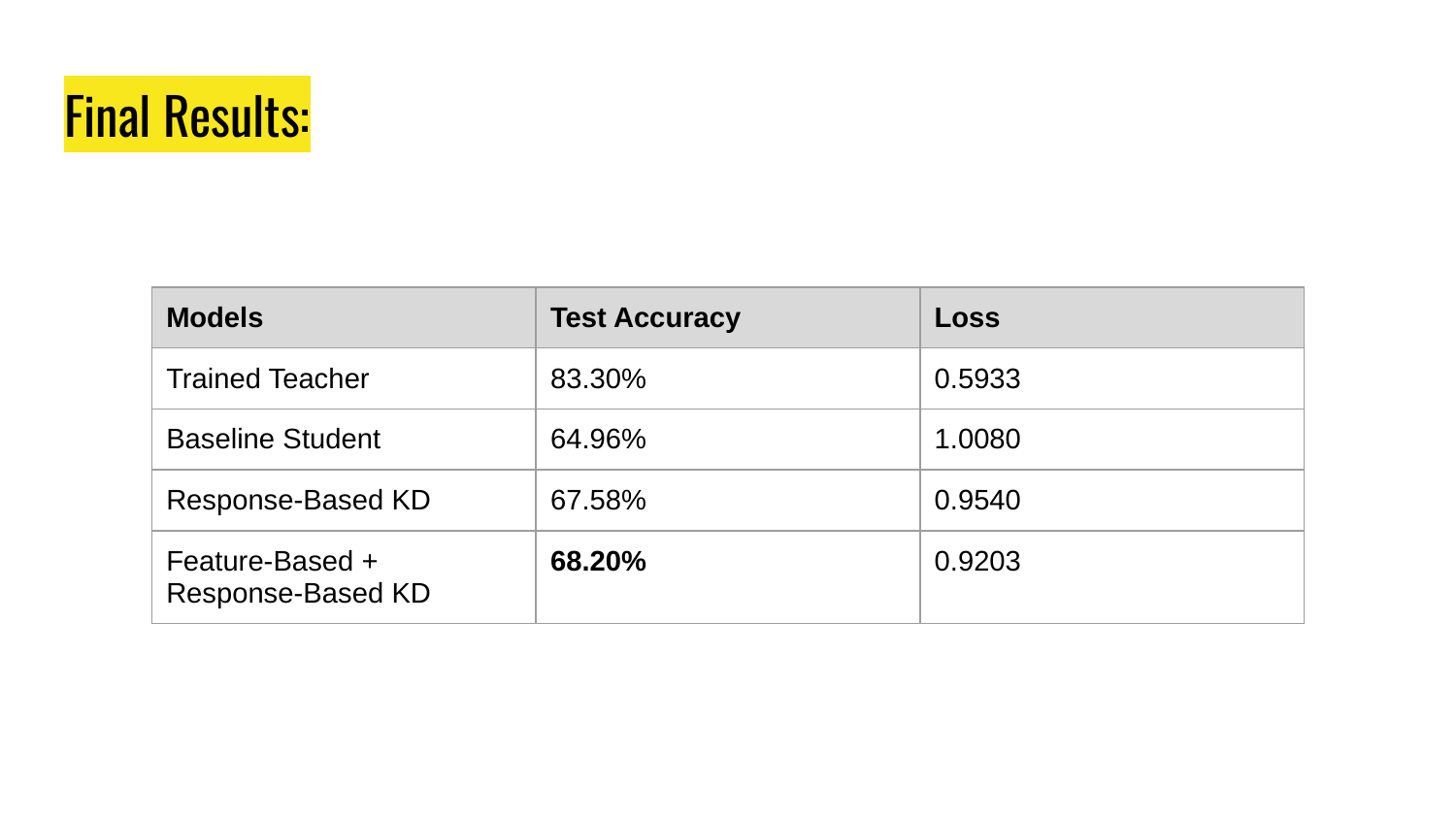

# Final Results:

| Models | Test Accuracy | Loss |
| --- | --- | --- |
| Trained Teacher | 83.30% | 0.5933 |
| Baseline Student | 64.96% | 1.0080 |
| Response-Based KD | 67.58% | 0.9540 |
| Feature-Based + Response-Based KD | 68.20% | 0.9203 |